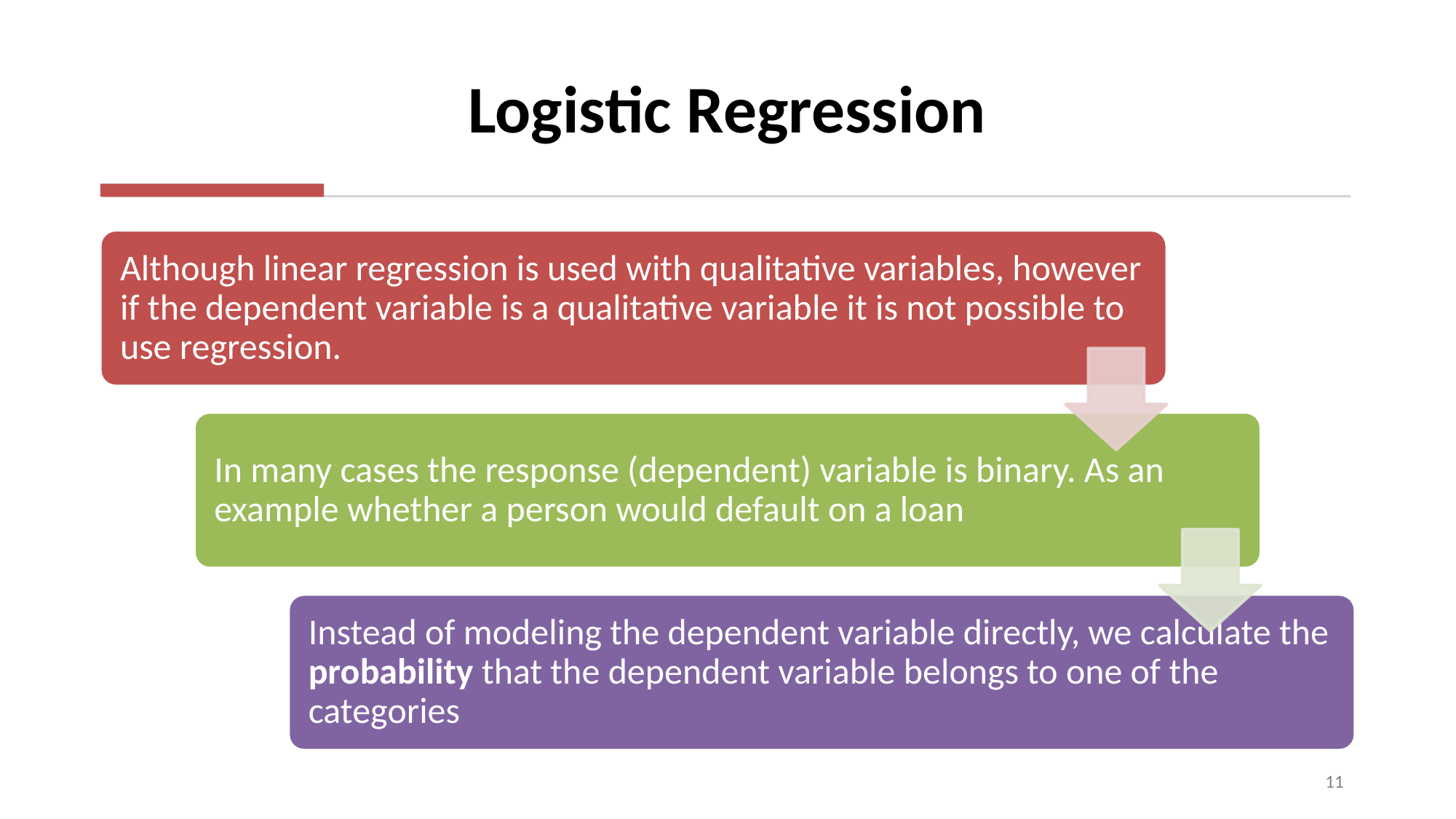

# Logistic Regression

Although linear regression is used with qualitative variables, however if the dependent variable is a qualitative variable it is not possible to use regression.
In many cases the response (dependent) variable is binary. As an example whether a person would default on a loan
Instead of modeling the dependent variable directly, we calculate the probability that the dependent variable belongs to one of the categories

11